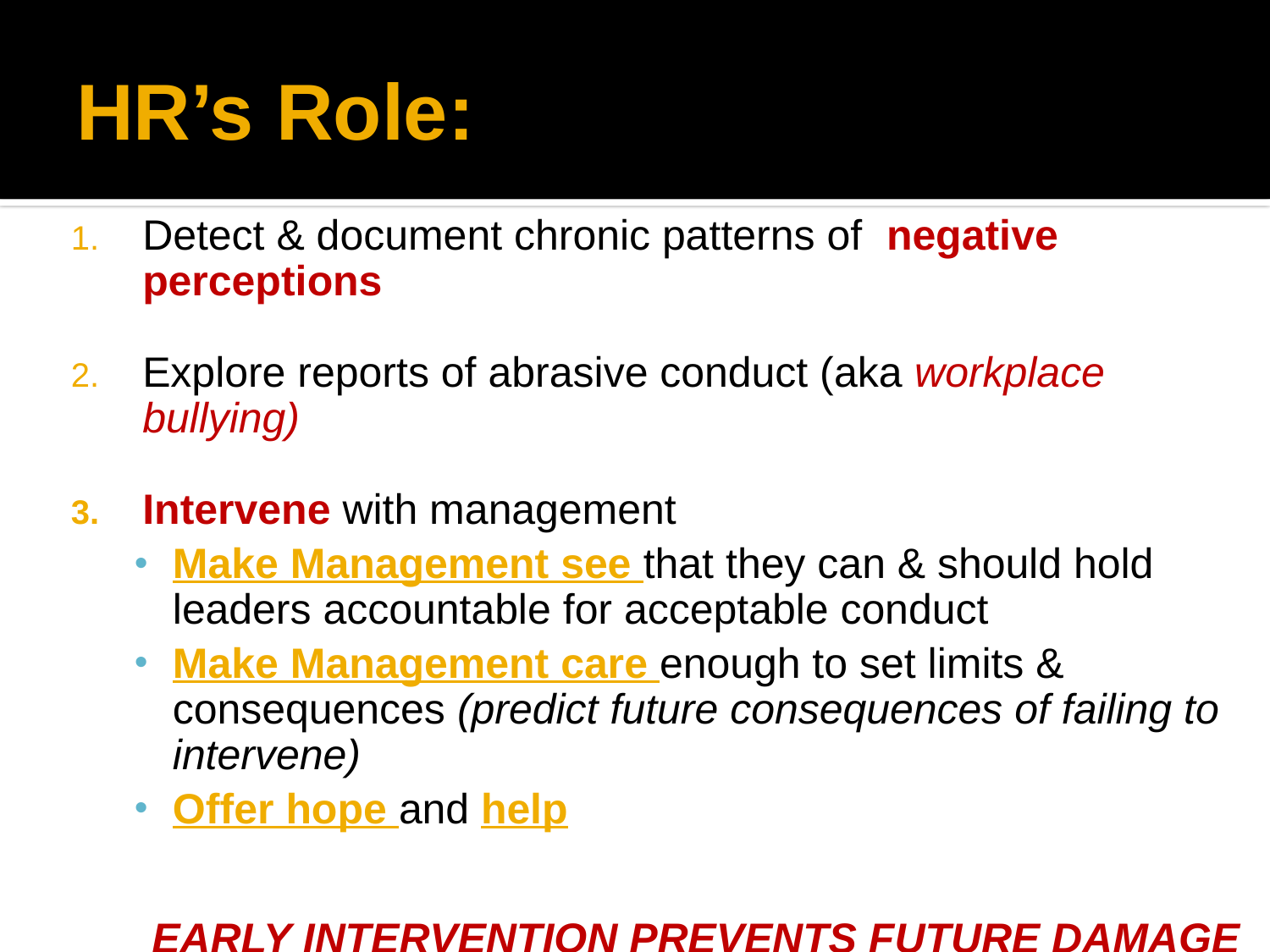

# HR’s Role:
Detect & document chronic patterns of  negative perceptions

Explore reports of abrasive conduct (aka workplace bullying)

Intervene with management
Make Management see that they can & should hold leaders accountable for acceptable conduct
Make Management care enough to set limits & consequences (predict future consequences of failing to intervene)
Offer hope and help

EARLY INTERVENTION PREVENTS FUTURE DAMAGE